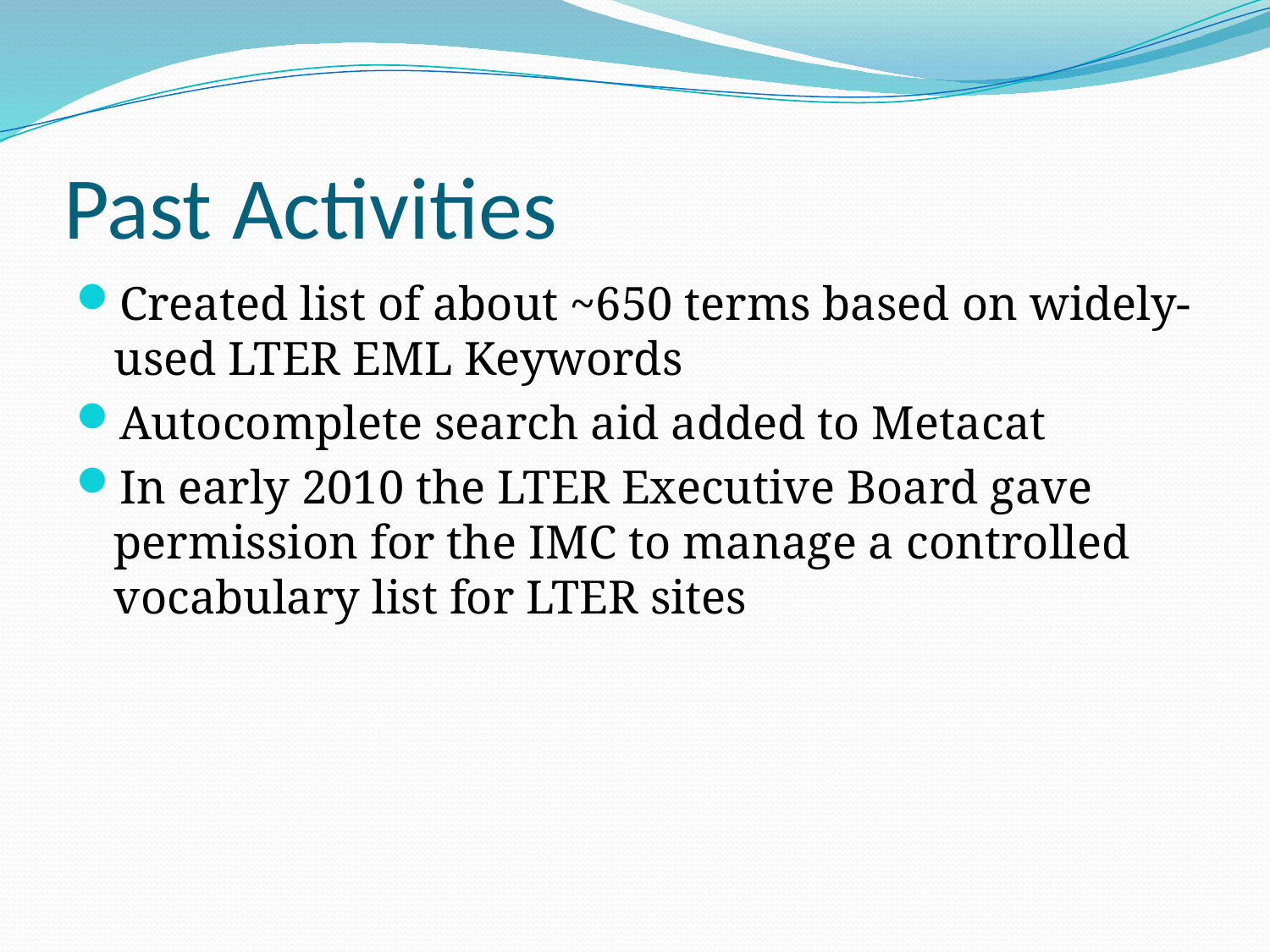

# Past Activities
Created list of about ~650 terms based on widely-used LTER EML Keywords
Autocomplete search aid added to Metacat
In early 2010 the LTER Executive Board gave permission for the IMC to manage a controlled  vocabulary list for LTER sites